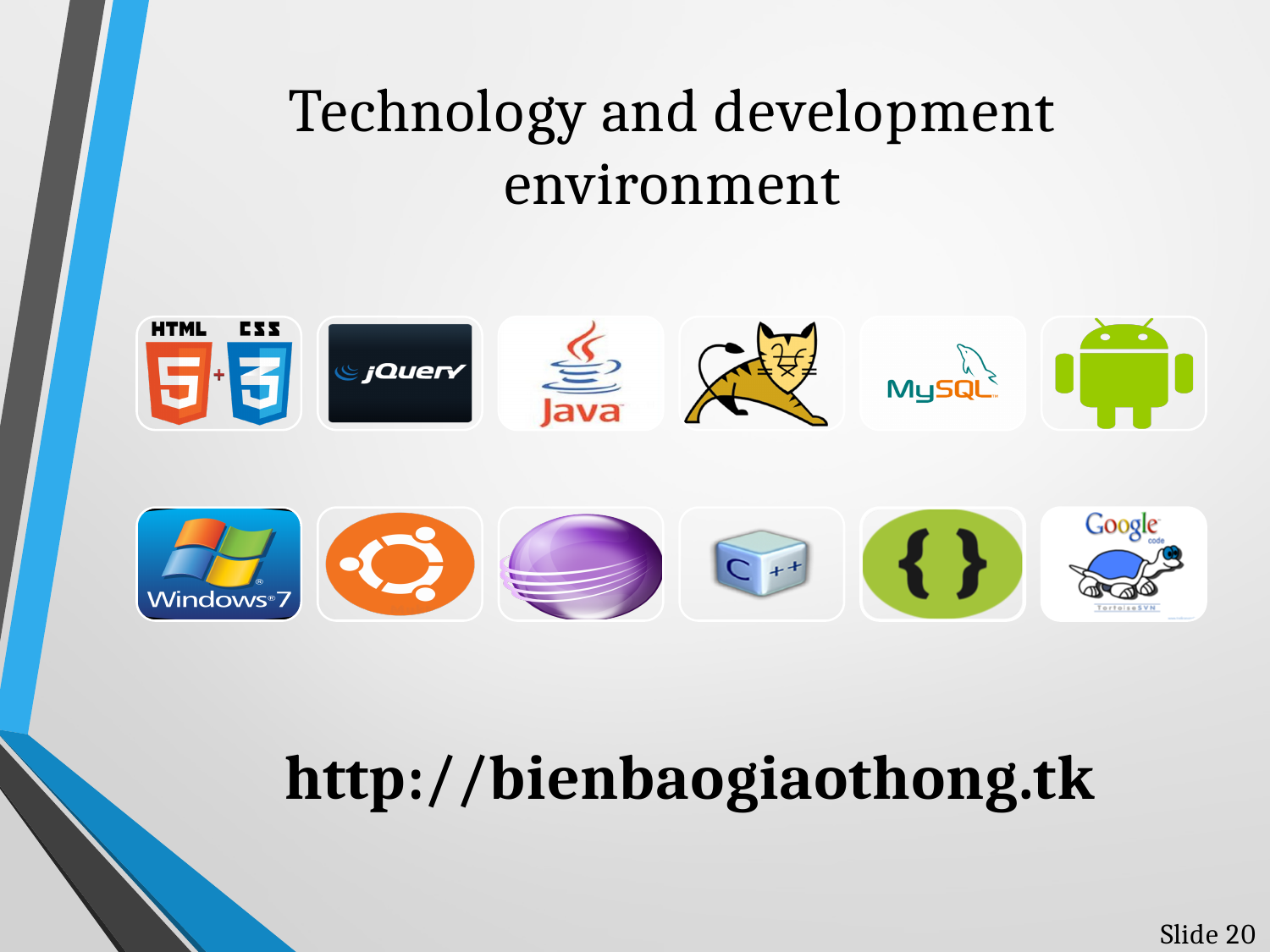

# Technology and development environment

http://bienbaogiaothong.tk
Slide 20